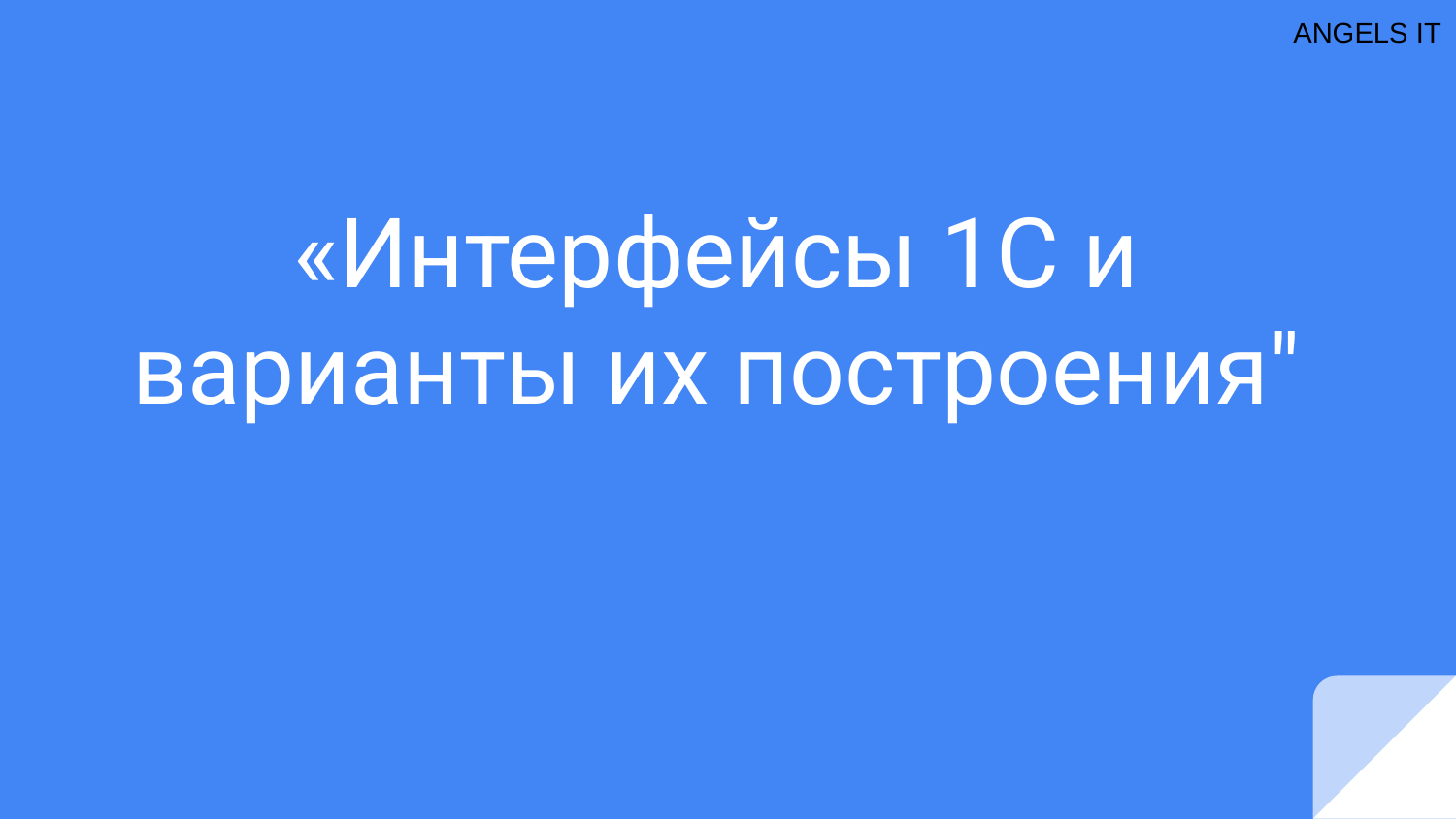

ANGELS IT
# «Интерфейсы 1С и варианты их построения"